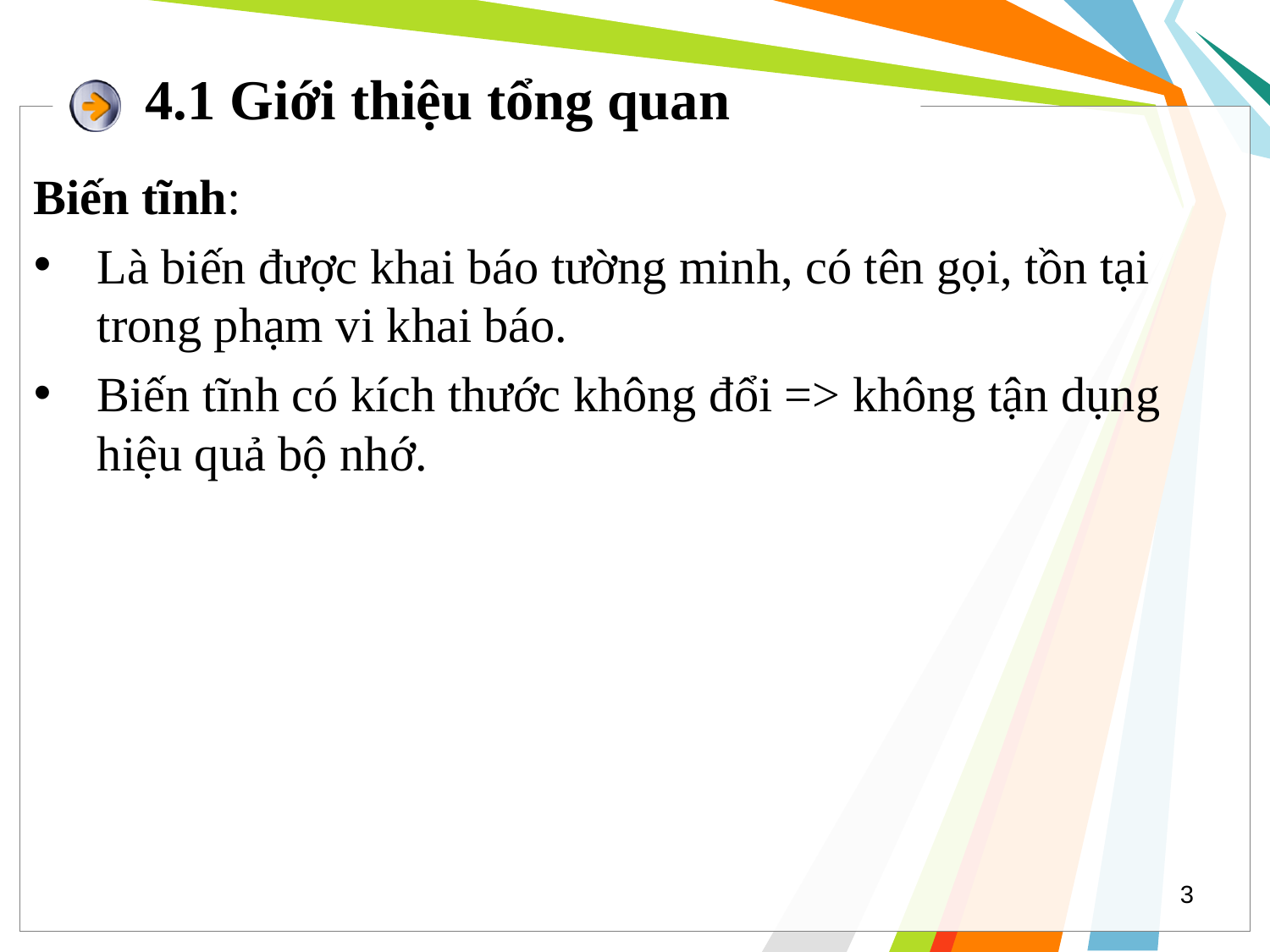

# 4.1 Giới thiệu tổng quan
Biến tĩnh:
Là biến được khai báo tường minh, có tên gọi, tồn tại trong phạm vi khai báo.
Biến tĩnh có kích thước không đổi => không tận dụng hiệu quả bộ nhớ.

3